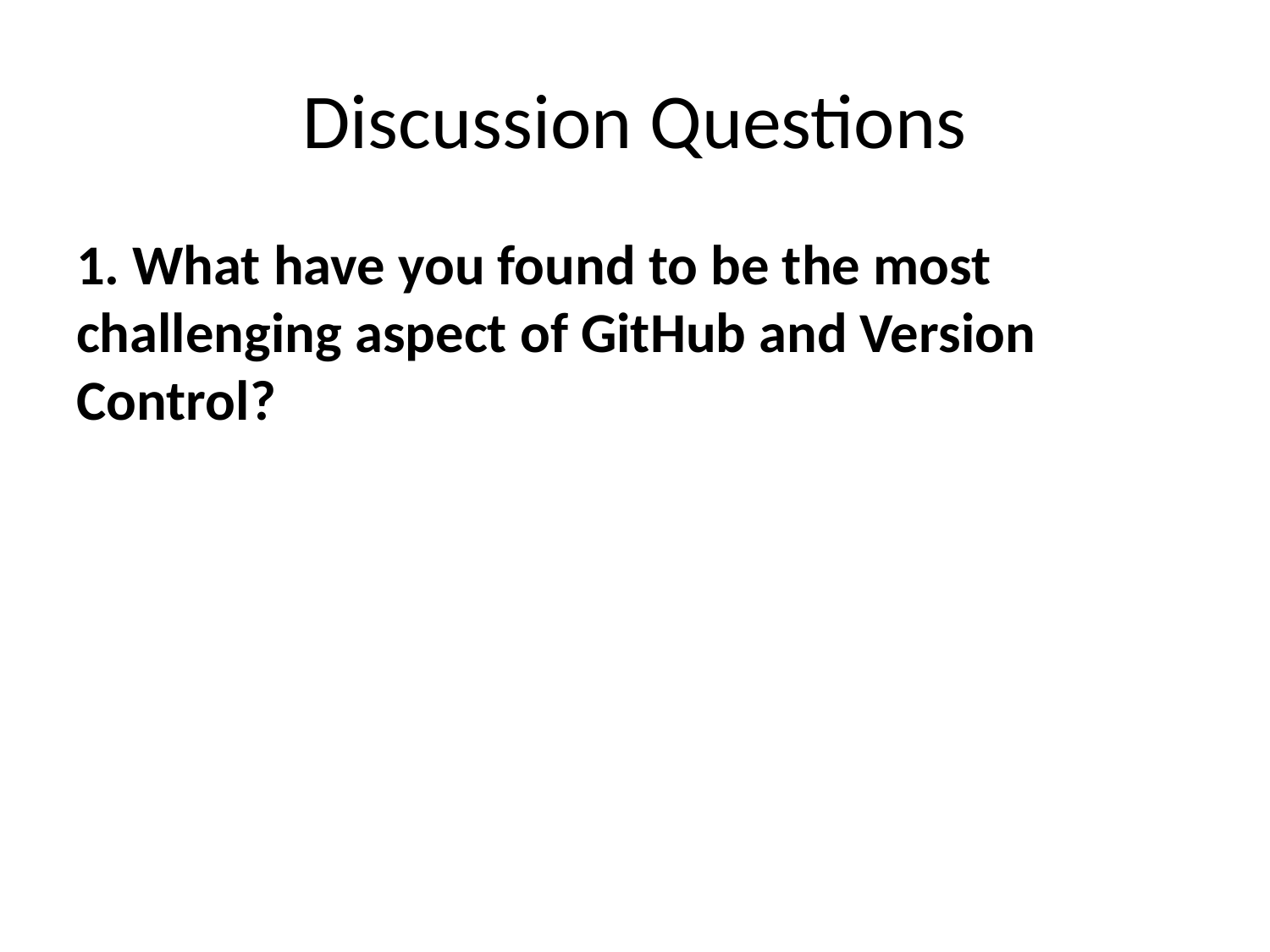

# Discussion Questions
1. What have you found to be the most challenging aspect of GitHub and Version Control?